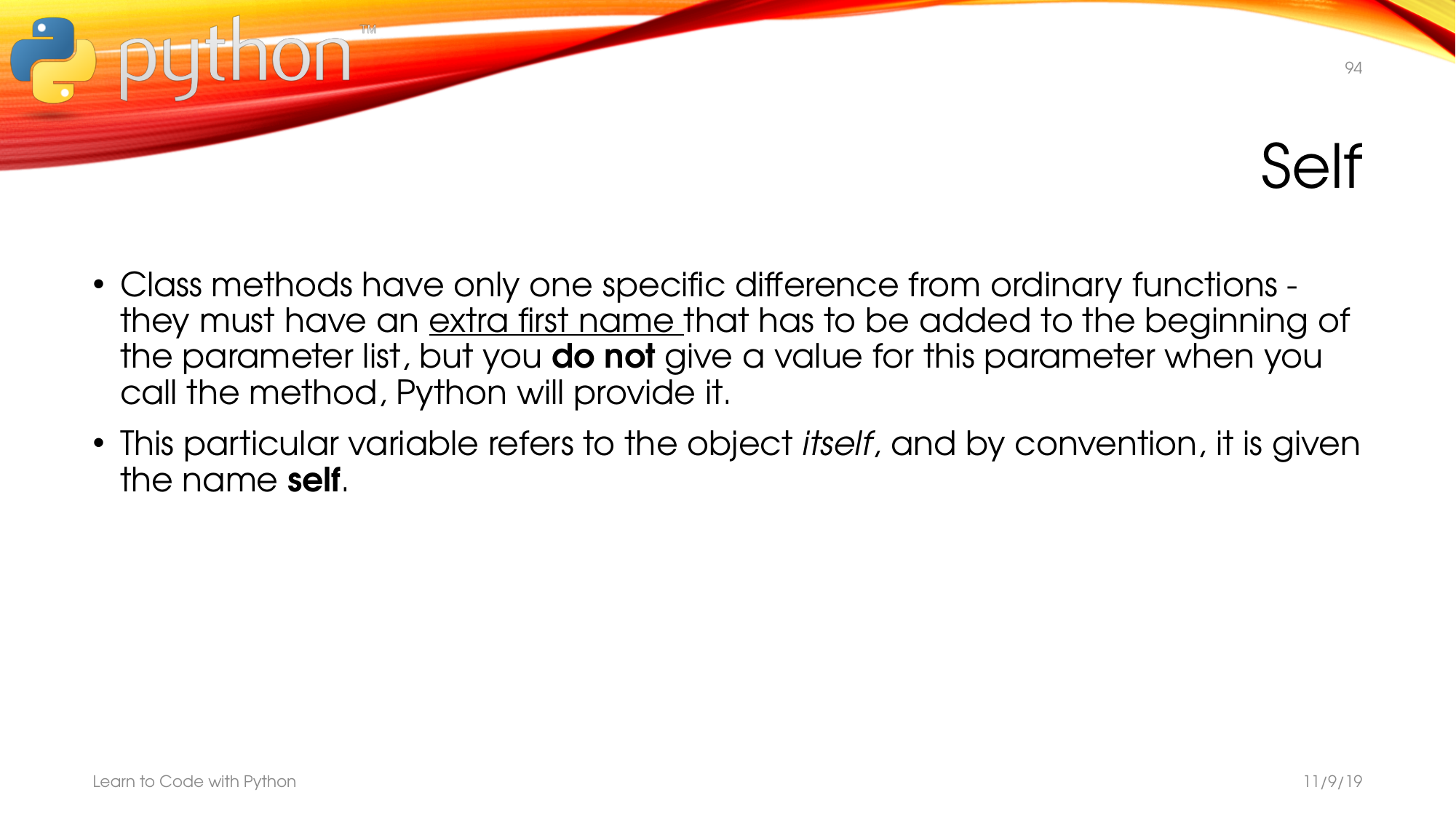

94
# Self
Class methods have only one specific difference from ordinary functions - they must have an extra first name that has to be added to the beginning of the parameter list, but you do not give a value for this parameter when you call the method, Python will provide it.
This particular variable refers to the object itself, and by convention, it is given the name self.

Learn to Code with Python
11/9/19